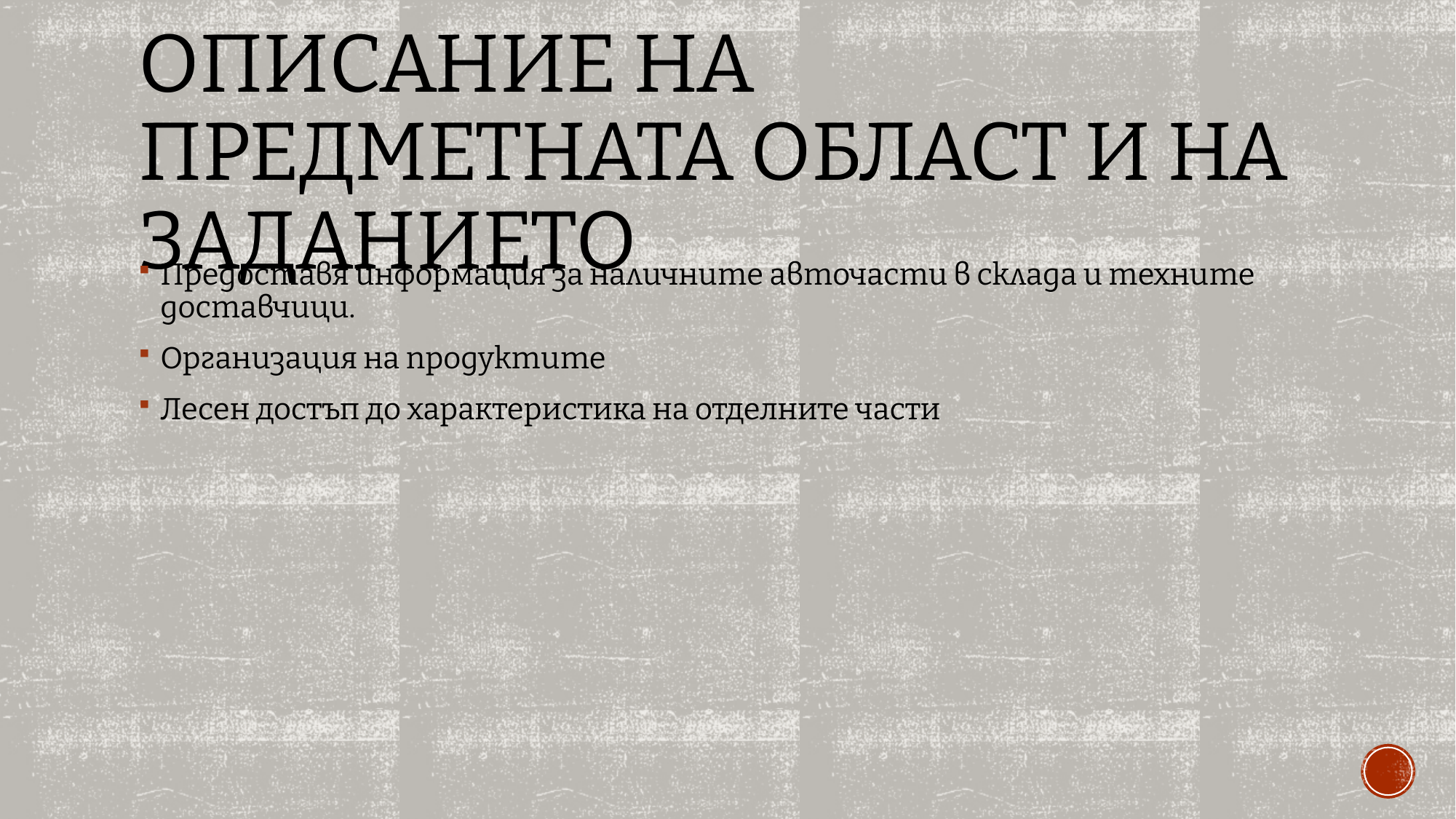

# Описание на предметната област и на заданието
Предоставя информация за наличните авточасти в склада и техните доставчици.
Организация на продуктите
Лесен достъп до характеристика на отделните части